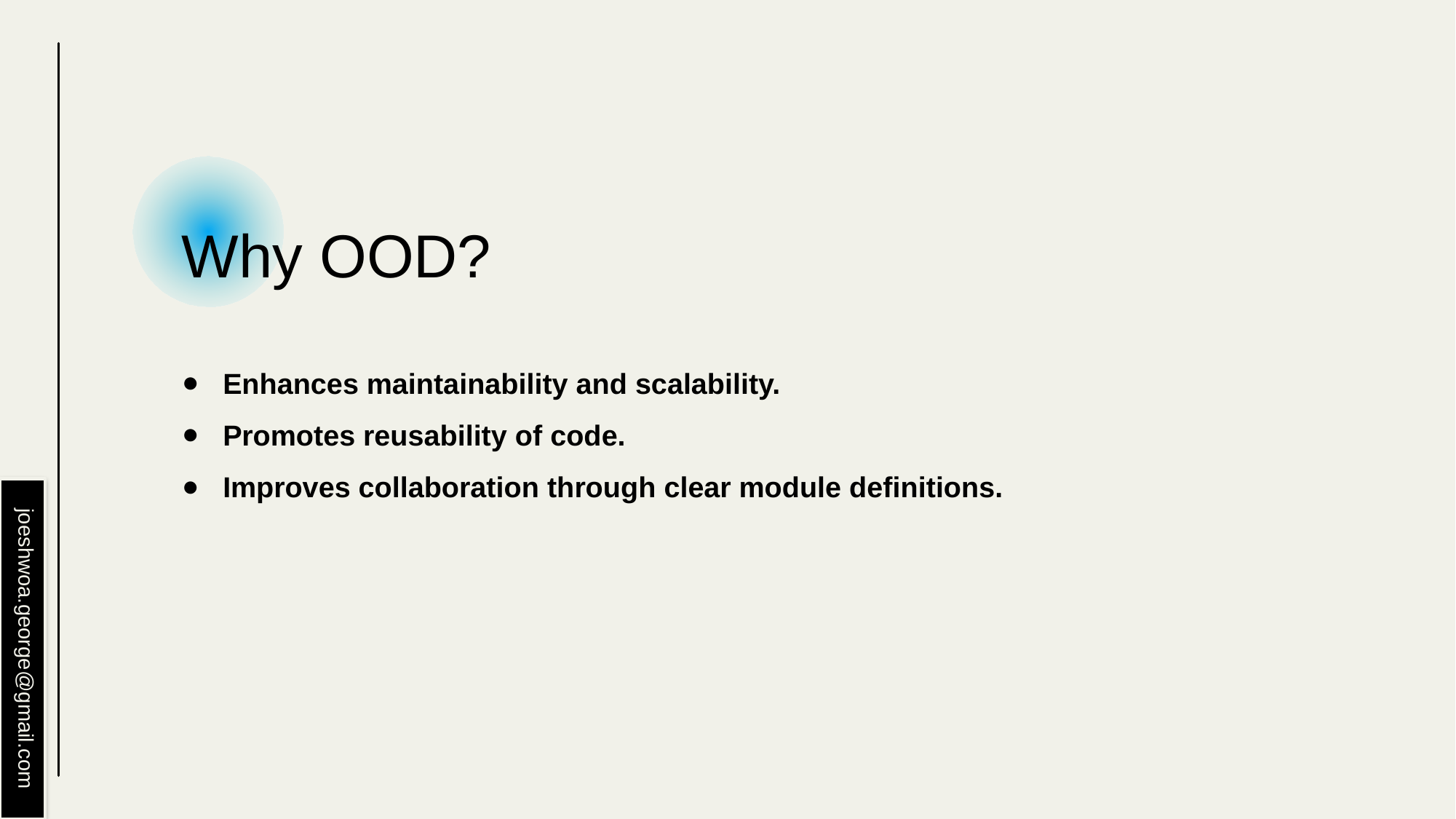

# Why OOD?
Enhances maintainability and scalability.
Promotes reusability of code.
Improves collaboration through clear module definitions.
joeshwoa.george@gmail.com